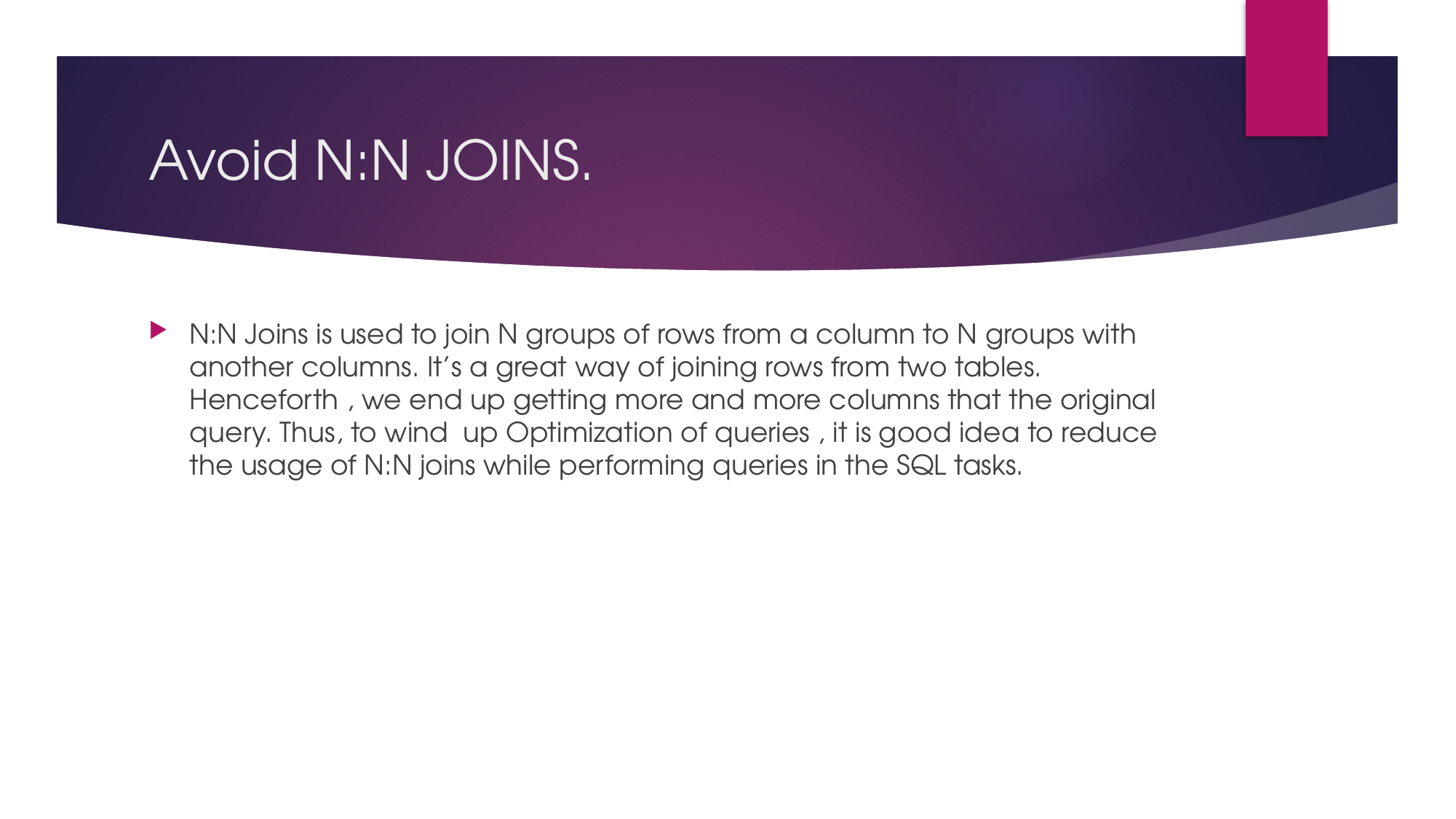

# Avoid N:N JOINS.
N:N Joins is used to join N groups of rows from a column to N groups with another columns. It’s a great way of joining rows from two tables. Henceforth , we end up getting more and more columns that the original query. Thus, to wind  up Optimization of queries , it is good idea to reduce the usage of N:N joins while performing queries in the SQL tasks.